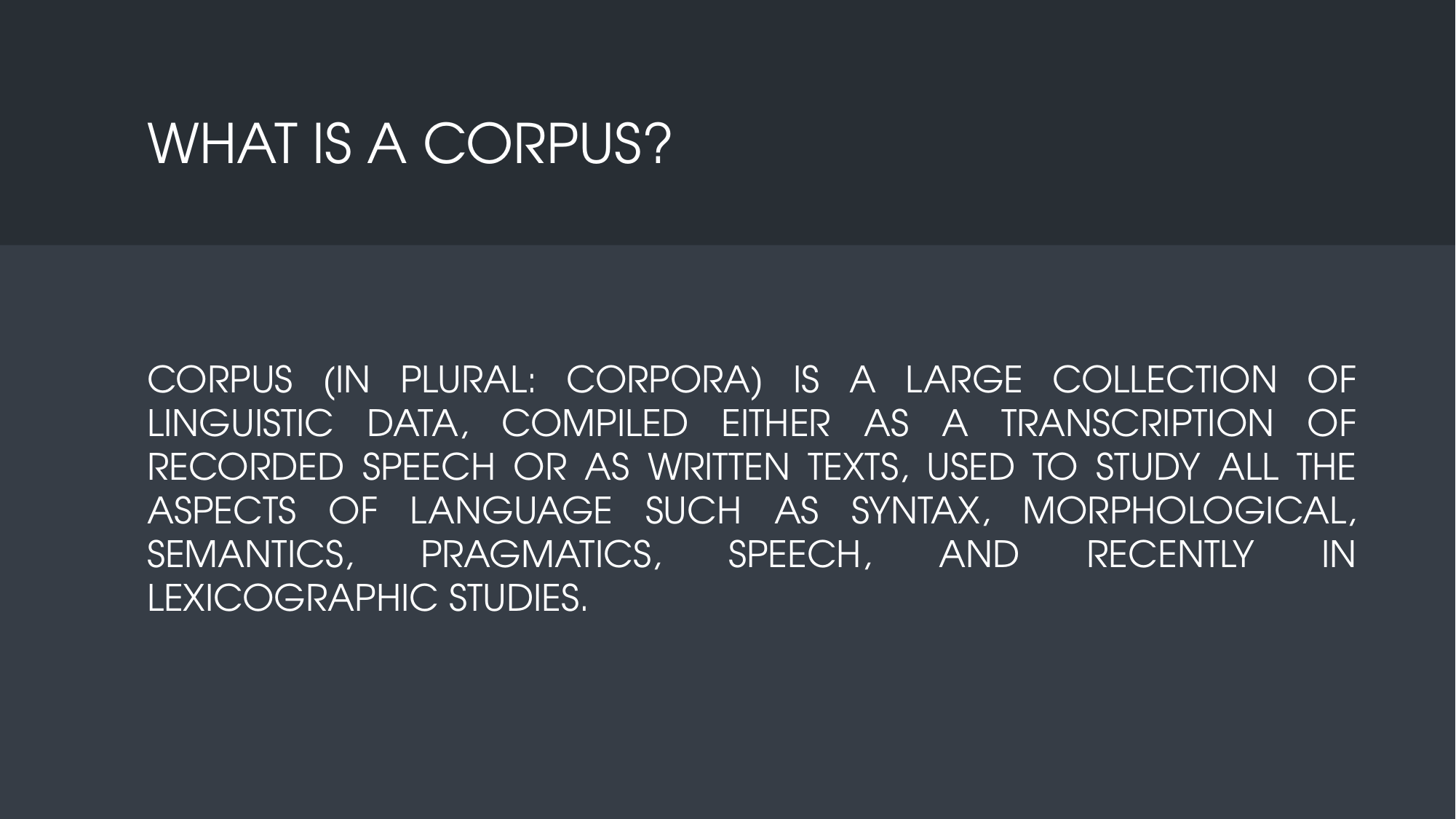

# What is a corpus?
Corpus (in plural: corpora) is a large collection of linguistic data, compiled either as a transcription of recorded speech or as written texts, used to study all the aspects of language such as syntax, morphological, semantics, pragmatics, speech, and recently in lexicographic studies.
19